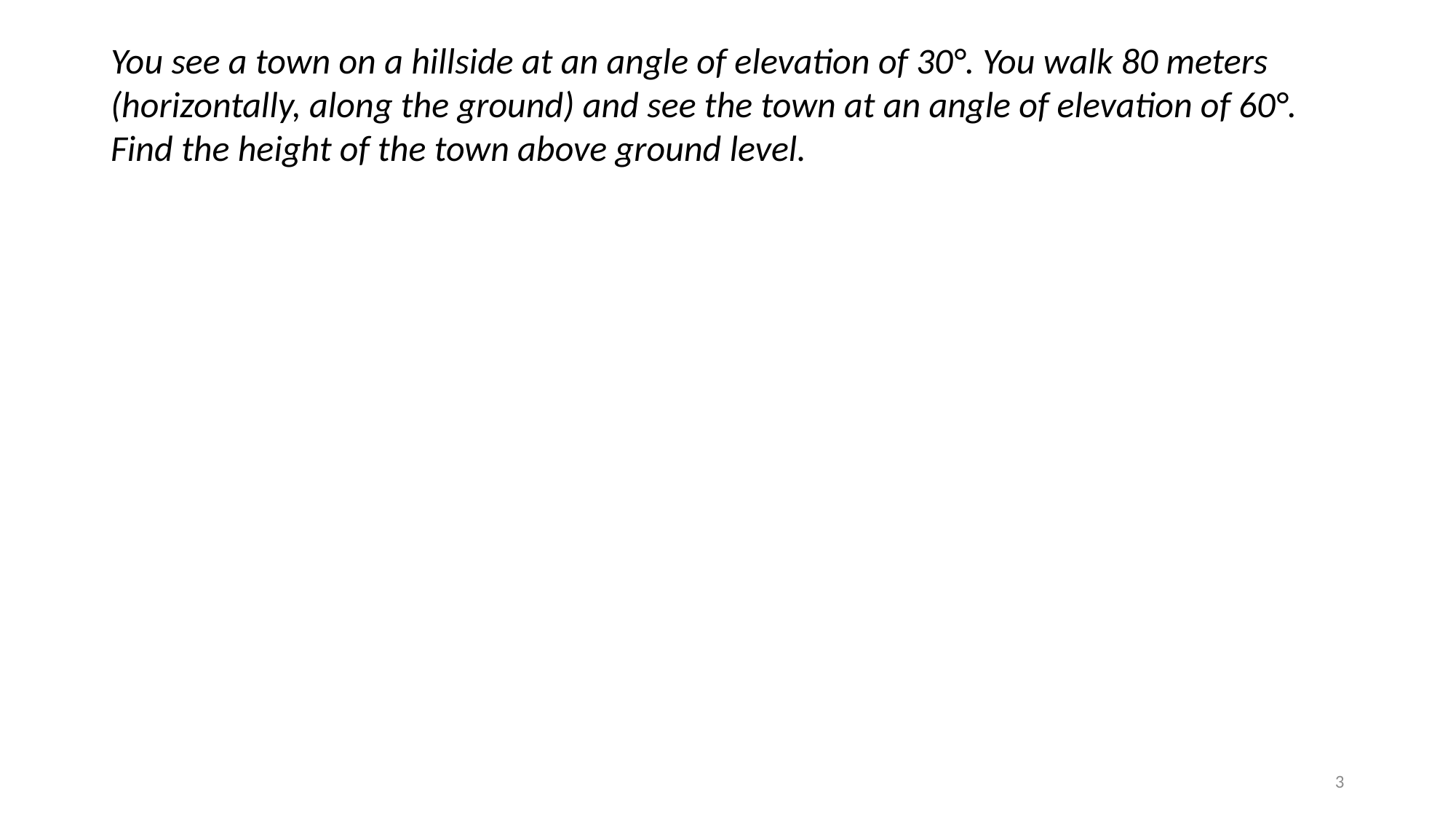

You see a town on a hillside at an angle of elevation of 30°. You walk 80 meters (horizontally, along the ground) and see the town at an angle of elevation of 60°. Find the height of the town above ground level.
3